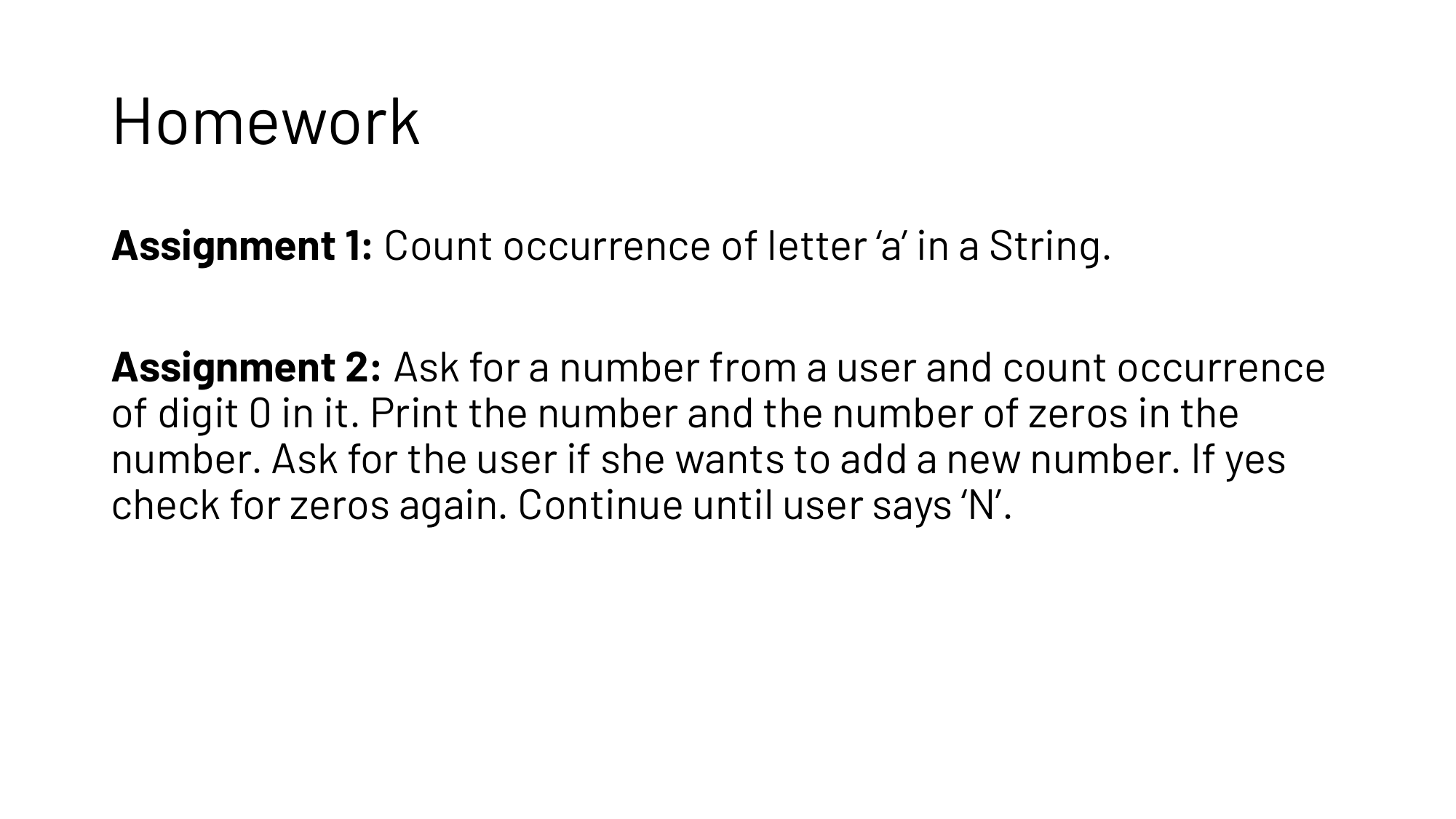

# Homework
Assignment 1: Count occurrence of letter ‘a’ in a String.

Assignment 2: Ask for a number from a user and count occurrence of digit 0 in it. Print the number and the number of zeros in the number. Ask for the user if she wants to add a new number. If yes check for zeros again. Continue until user says ‘N’.